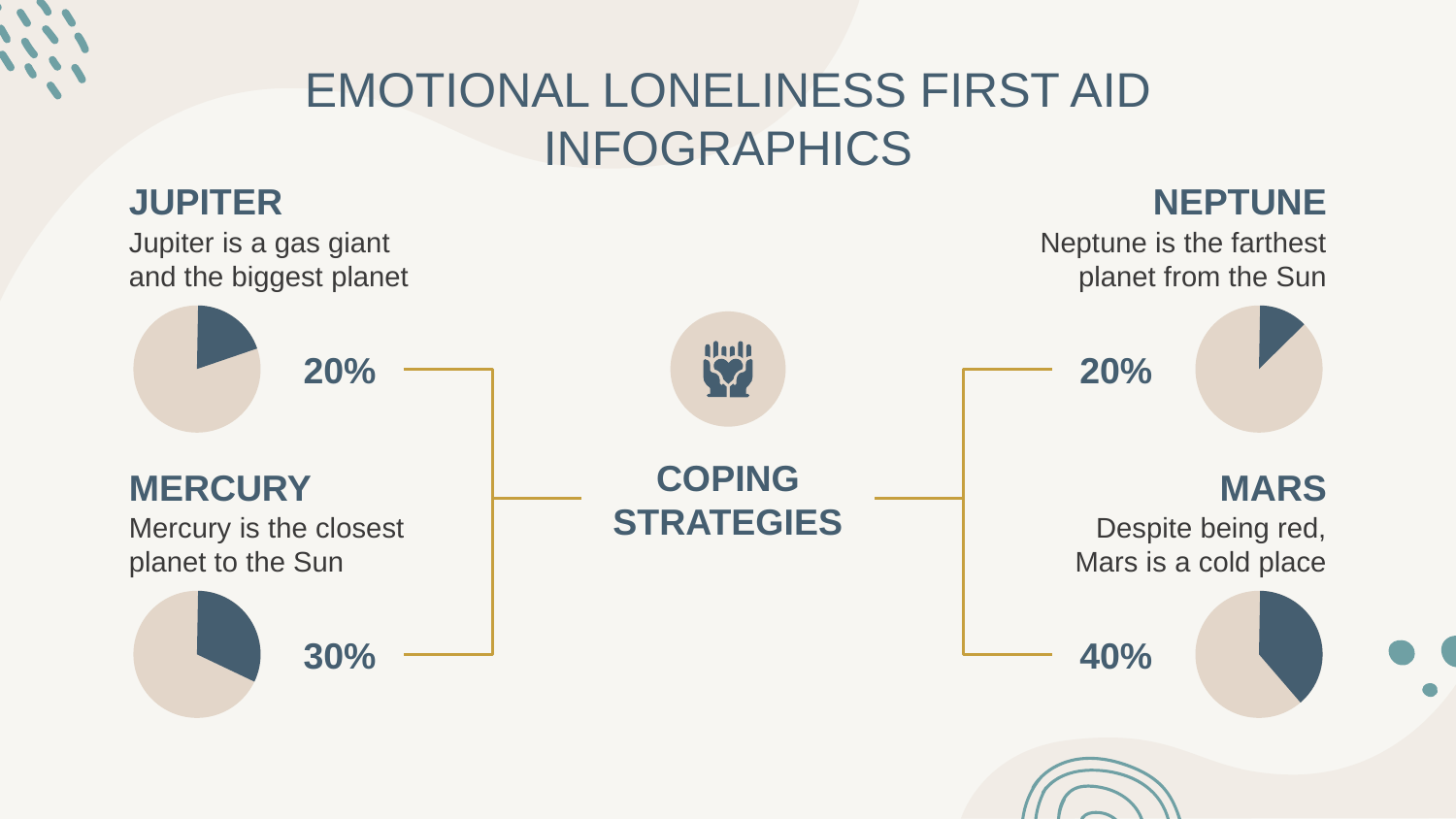

# EMOTIONAL LONELINESS FIRST AID INFOGRAPHICS
JUPITER
Jupiter is a gas giant and the biggest planet
20%
NEPTUNE
Neptune is the farthest planet from the Sun
20%

COPING STRATEGIES
MERCURY
Mercury is the closest planet to the Sun
30%
MARS
Despite being red, Mars is a cold place
40%